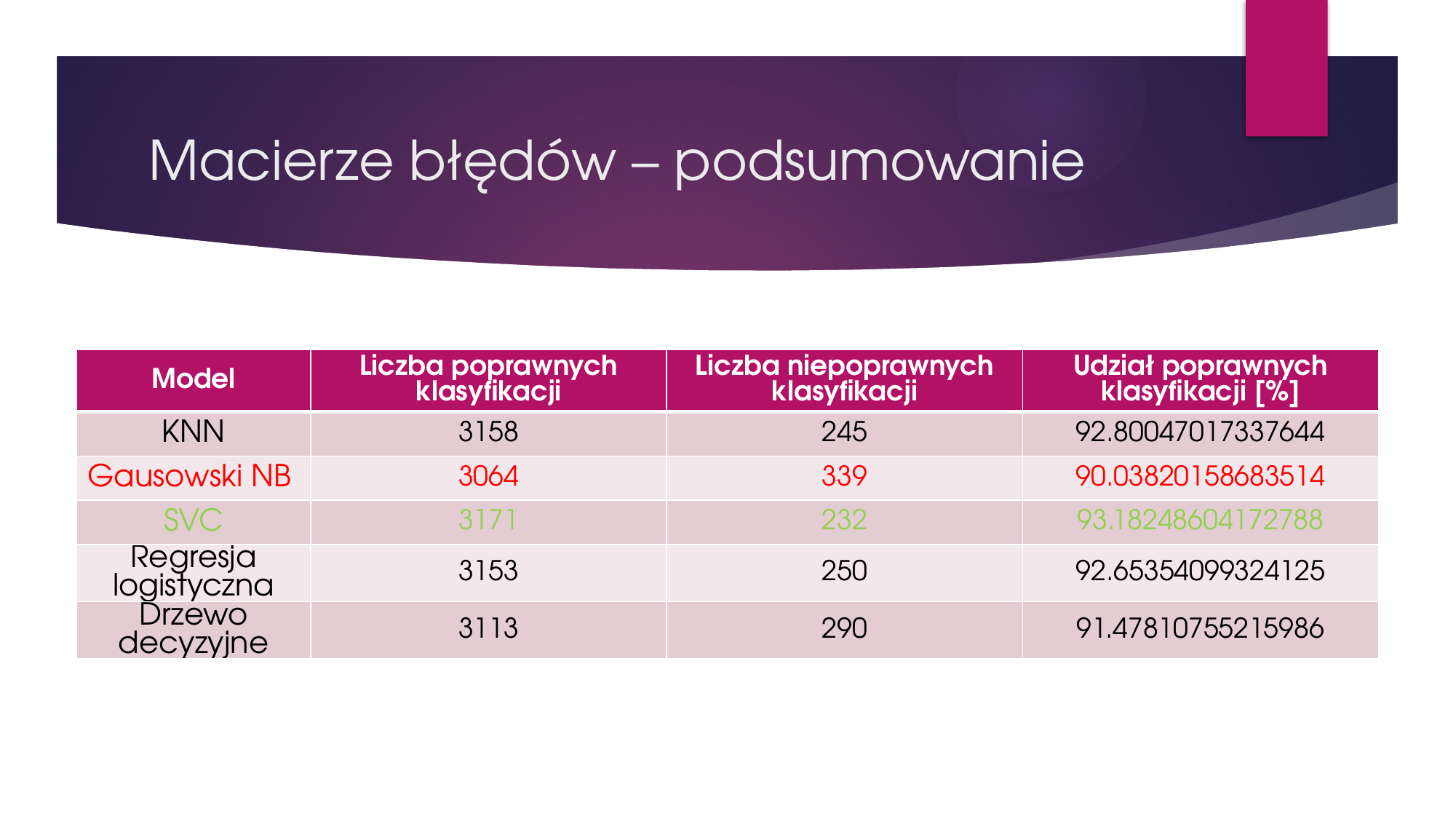

# Macierze błędów – podsumowanie
| Model | Liczba poprawnych klasyfikacji | Liczba niepoprawnych klasyfikacji | Udział poprawnych klasyfikacji [%] |
| --- | --- | --- | --- |
| KNN | 3158 | 245 | 92.80047017337644 |
| Gausowski NB | 3064 | 339 | 90.03820158683514 |
| SVC | 3171 | 232 | 93.18248604172788 |
| Regresja logistyczna | 3153 | 250 | 92.65354099324125 |
| Drzewo decyzyjne | 3113 | 290 | 91.47810755215986 |